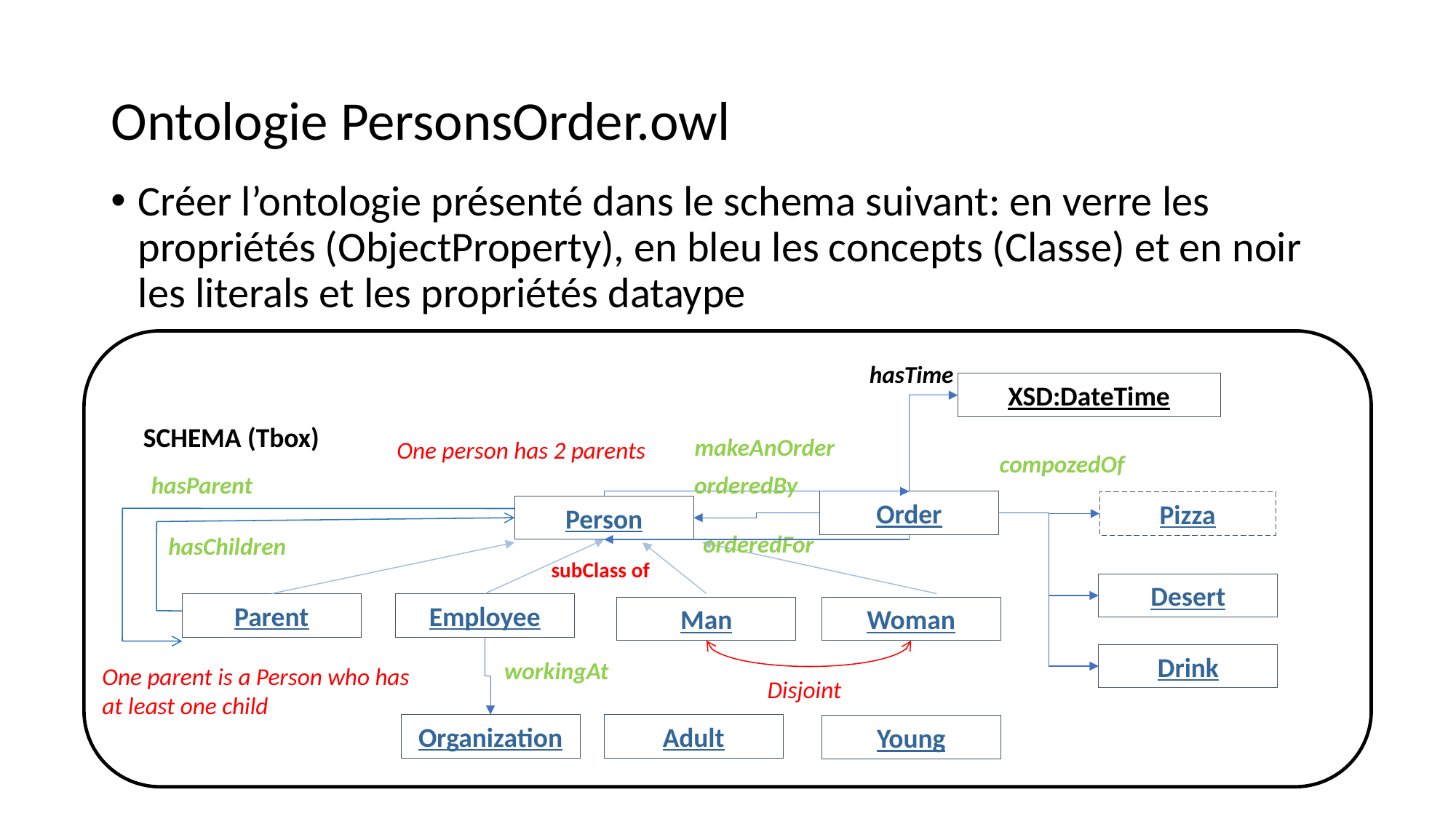

# Ontologie PersonsOrder.owl
Créer l’ontologie présenté dans le schema suivant: en verre les propriétés (ObjectProperty), en bleu les concepts (Classe) et en noir les literals et les propriétés dataype

hasTime
XSD:DateTime
SCHEMA (Tbox)
makeAnOrder
One person has 2 parents

compozedOf
hasParent
orderedBy
Order
Pizza
Person
orderedFor
hasChildren
subClass of
Desert
Parent
Employee
Man
Woman
Drink
workingAt
One parent is a Person who has at least one child

Disjoint

Organization
Adult
Young